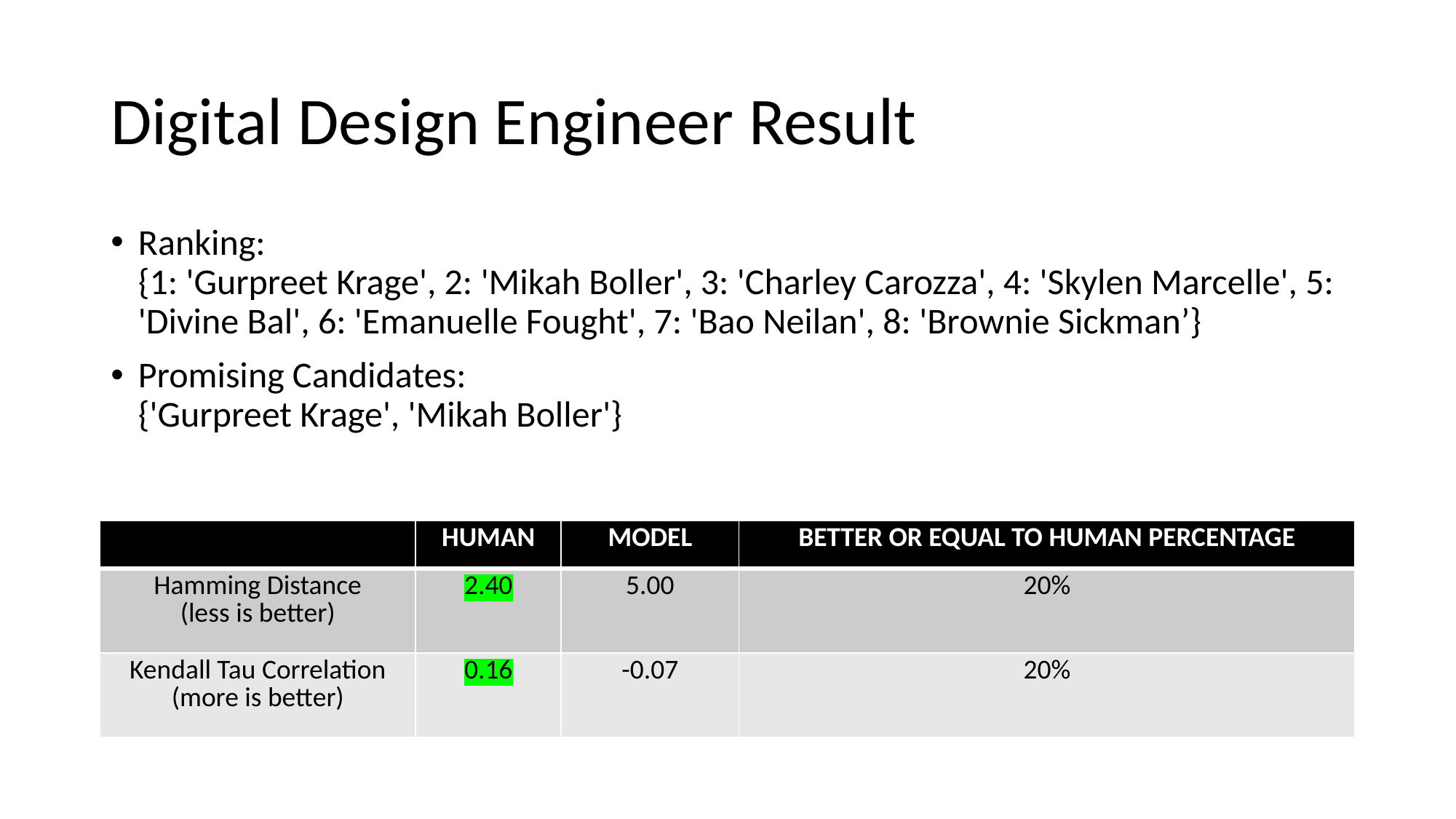

# Digital Design Engineer Result
Ranking:
{1: 'Gurpreet Krage', 2: 'Mikah Boller', 3: 'Charley Carozza', 4: 'Skylen Marcelle', 5: 'Divine Bal', 6: 'Emanuelle Fought', 7: 'Bao Neilan', 8: 'Brownie Sickman’}
Promising Candidates:
{'Gurpreet Krage', 'Mikah Boller'}

|  | HUMAN | MODEL | BETTER OR EQUAL TO HUMAN PERCENTAGE |
| --- | --- | --- | --- |
| Hamming Distance (less is better) | 2.40 | 5.00 | 20% |
| Kendall Tau Correlation (more is better) | 0.16 | -0.07 | 20% |